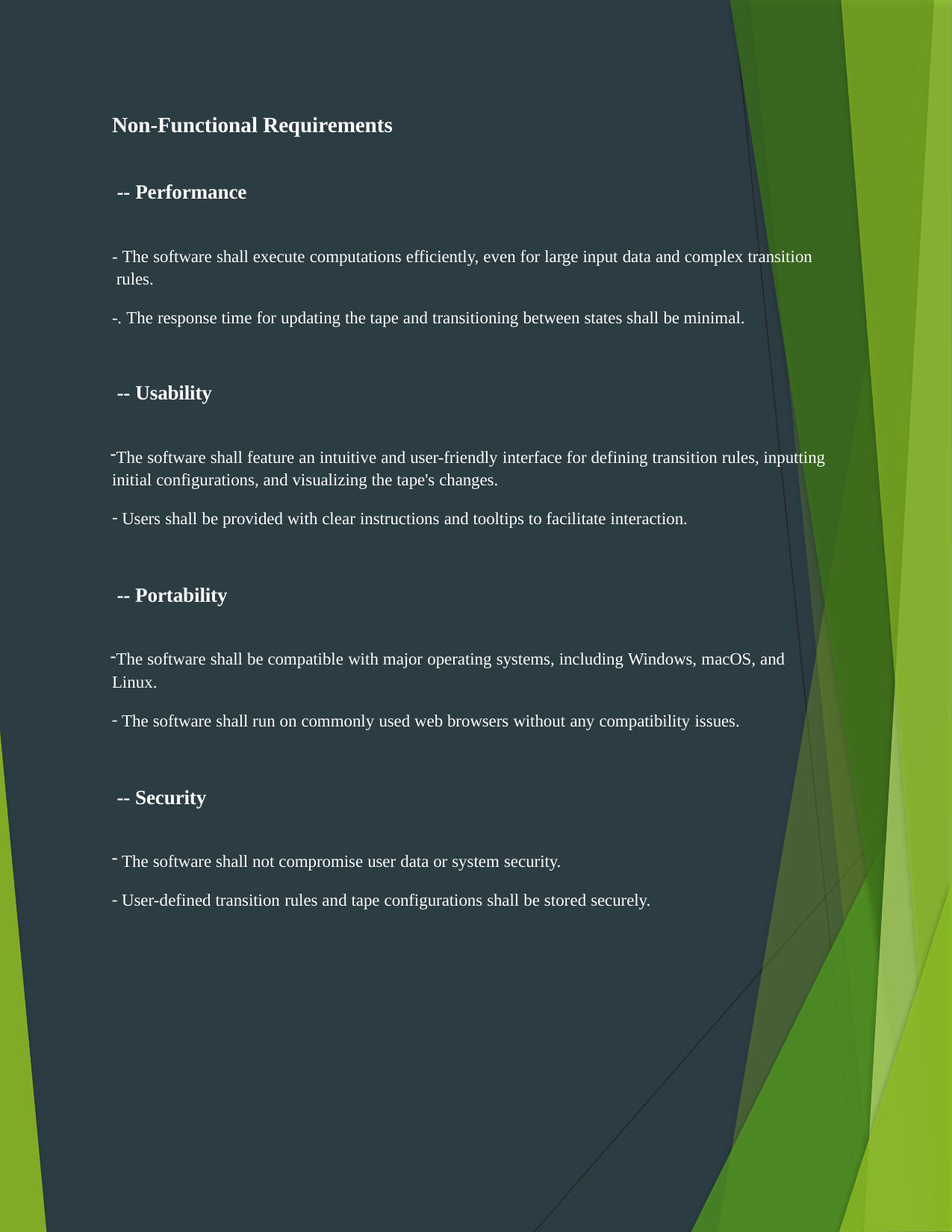

Non-Functional Requirements

-- Performance

- The software shall execute computations efficiently, even for large input data and complex transition  rules.

-. The response time for updating the tape and transitioning between states shall be minimal.
-- Usability

The software shall feature an intuitive and user-friendly interface for defining transition rules, inputting  initial configurations, and visualizing the tape's changes.

Users shall be provided with clear instructions and tooltips to facilitate interaction.
-- Portability

The software shall be compatible with major operating systems, including Windows, macOS, and  Linux.

The software shall run on commonly used web browsers without any compatibility issues.
-- Security

The software shall not compromise user data or system security.

User-defined transition rules and tape configurations shall be stored securely.